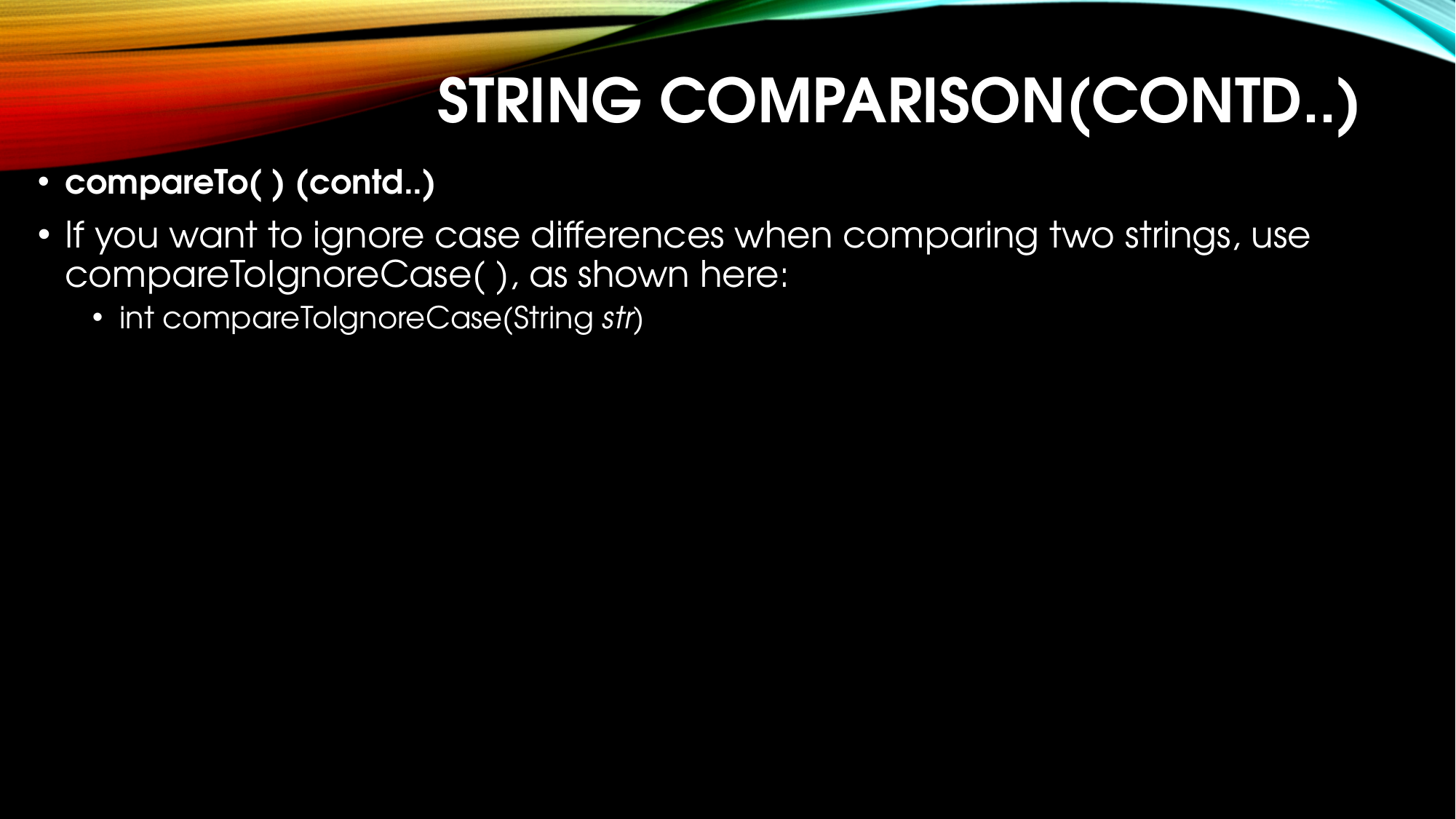

# String Comparison(contd..)
compareTo( ) (contd..)
If you want to ignore case differences when comparing two strings, use compareToIgnoreCase( ), as shown here:
int compareToIgnoreCase(String str)